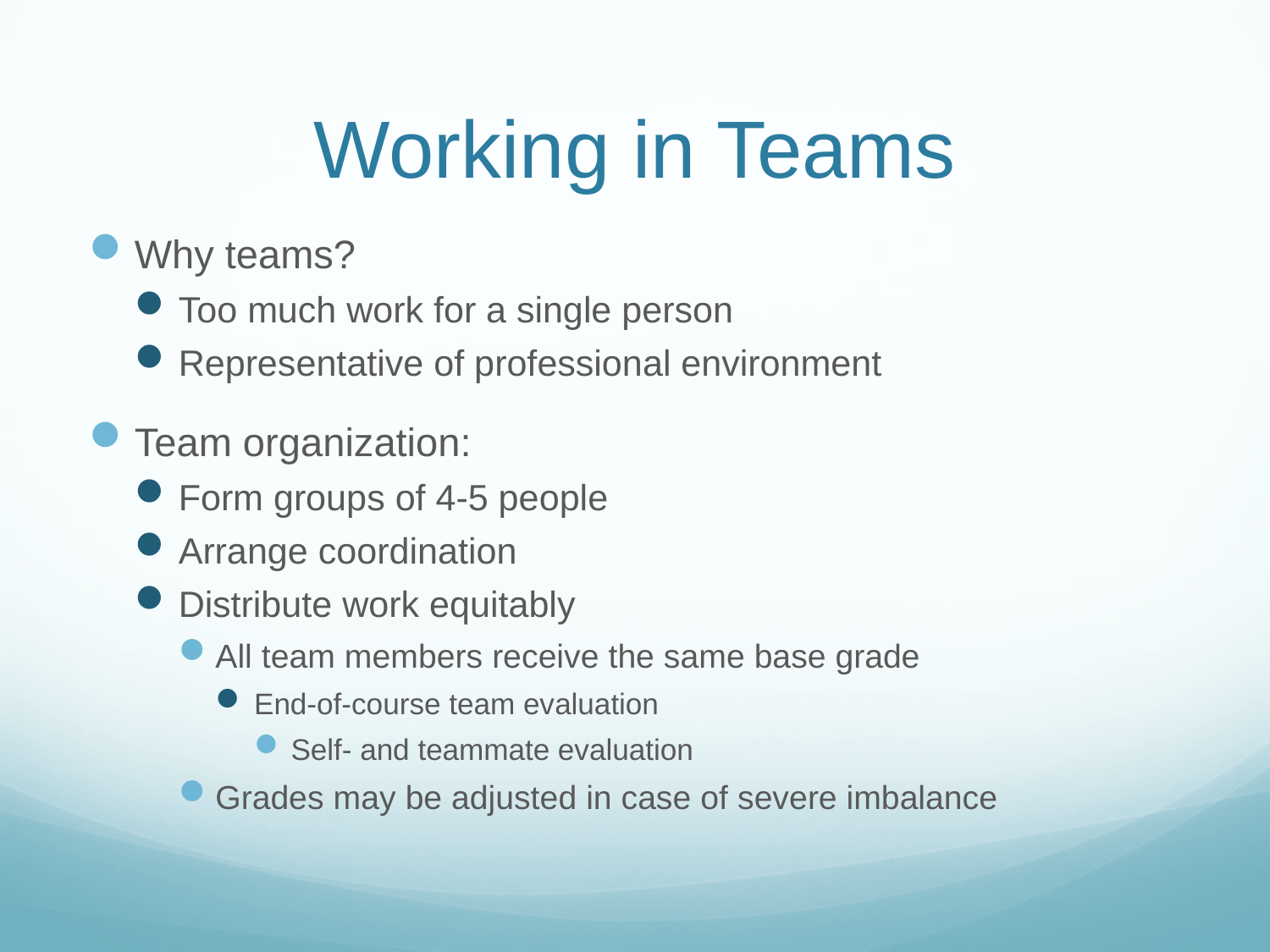

# Working in Teams
Why teams?
Too much work for a single person
Representative of professional environment
Team organization:
Form groups of 4-5 people
Arrange coordination
Distribute work equitably
All team members receive the same base grade
End-of-course team evaluation
Self- and teammate evaluation
Grades may be adjusted in case of severe imbalance